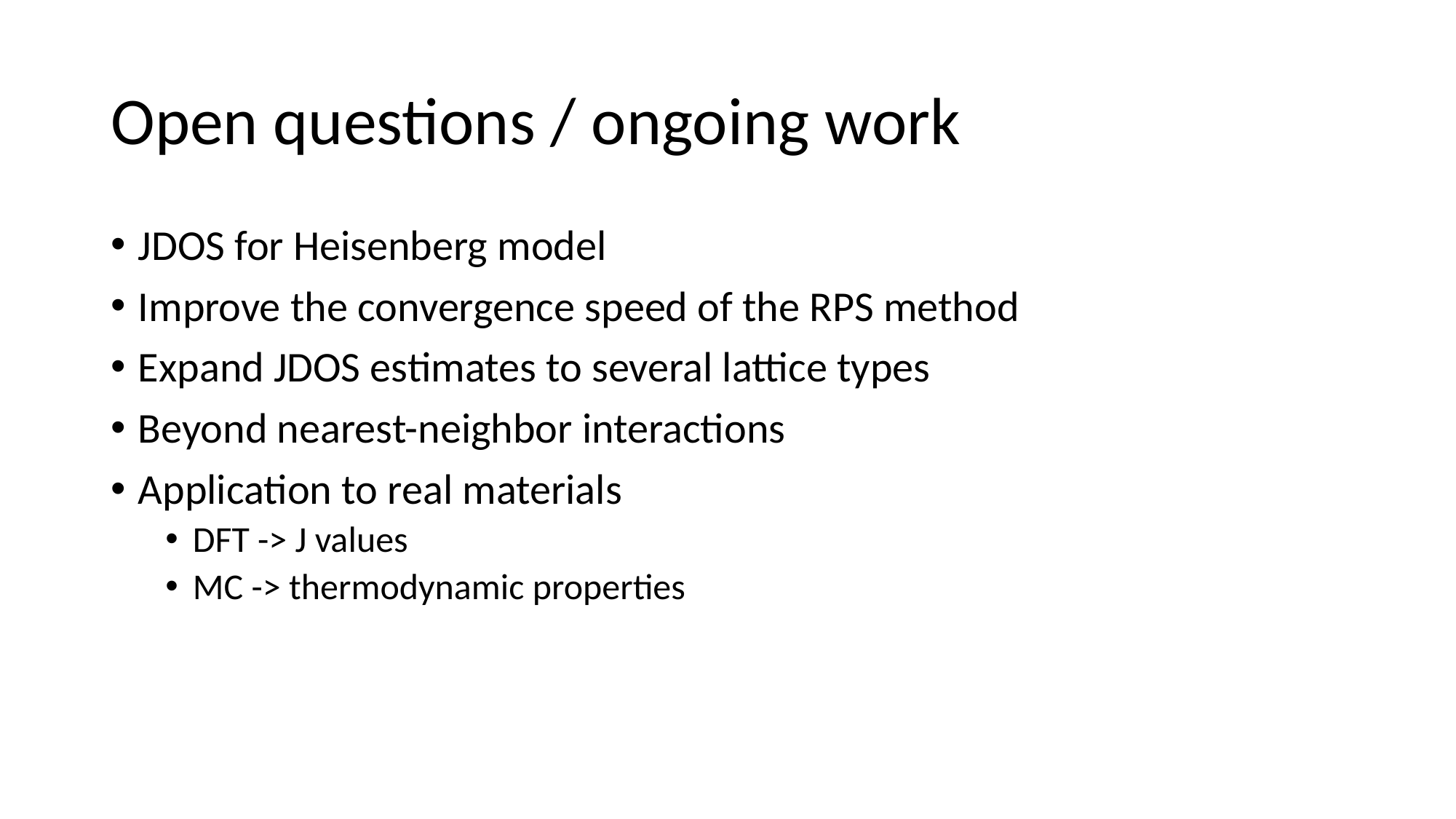

# Open questions / ongoing work
JDOS for Heisenberg model
Improve the convergence speed of the RPS method
Expand JDOS estimates to several lattice types
Beyond nearest-neighbor interactions
Application to real materials
DFT -> J values
MC -> thermodynamic properties